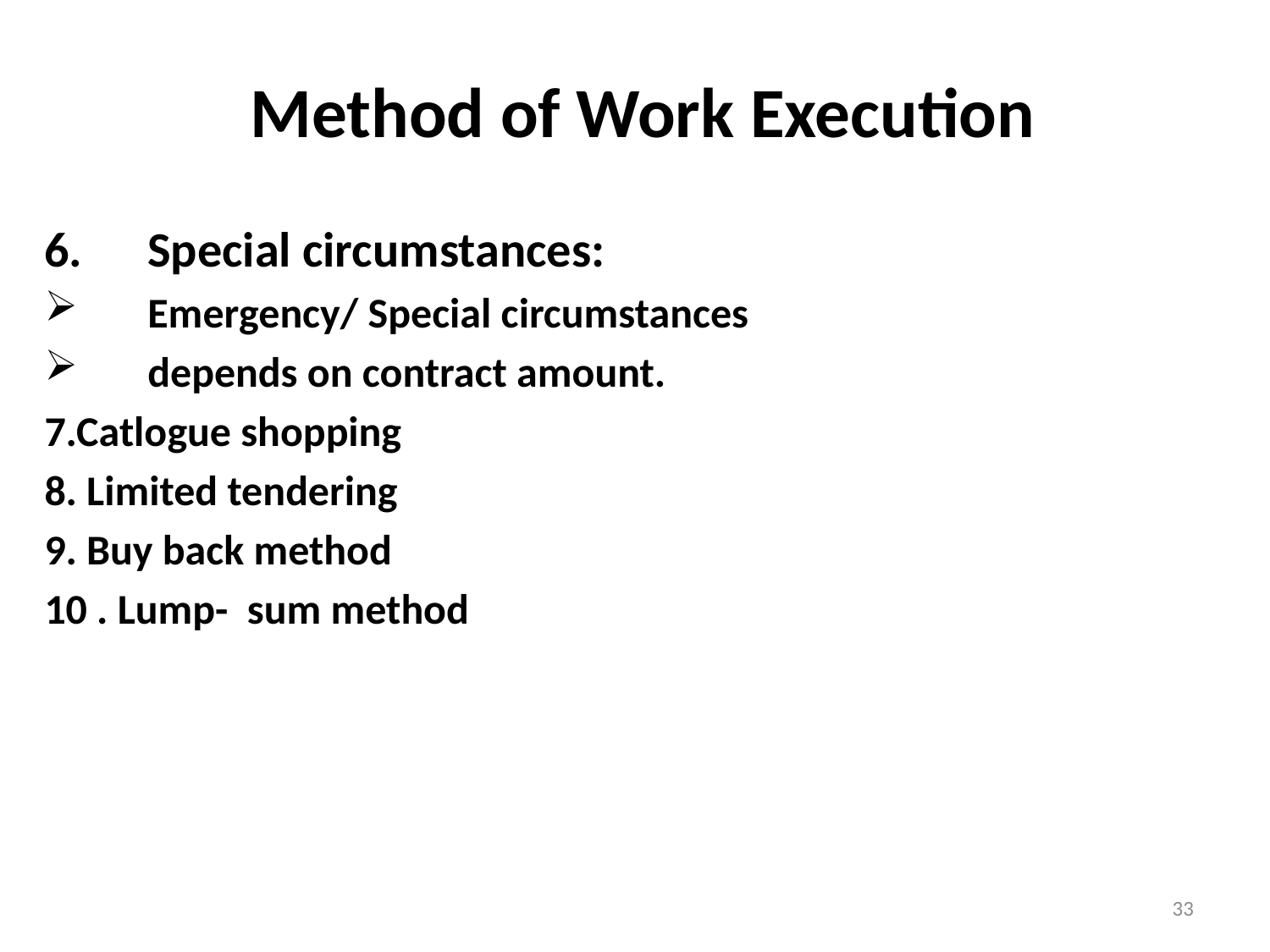

# Method of Work Execution
6.	Special circumstances:
Emergency/ Special circumstances
depends on contract amount.
7.Catlogue shopping
8. Limited tendering
9. Buy back method
10 . Lump-  sum method

33